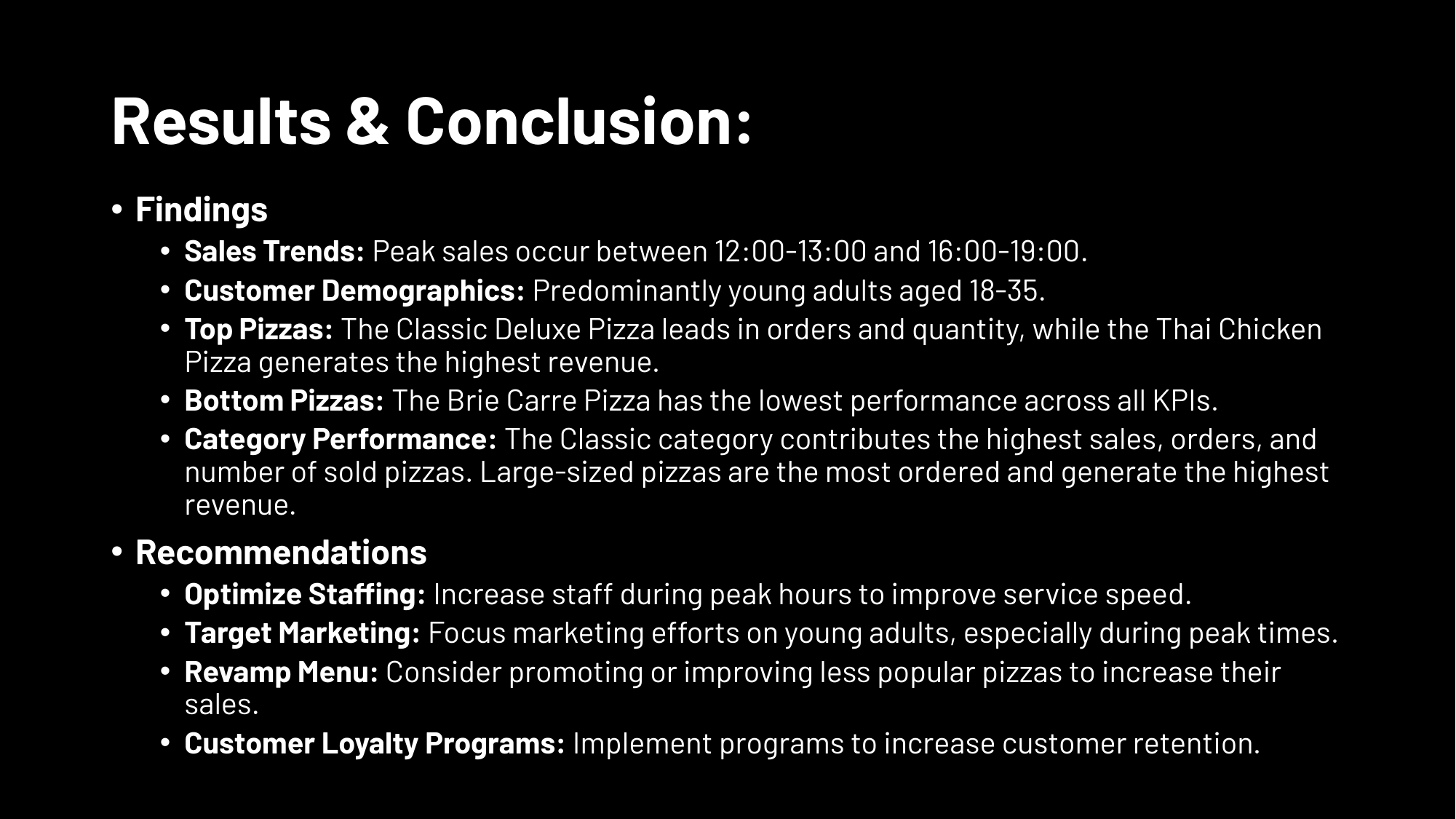

# Results & Conclusion:
Findings
Sales Trends: Peak sales occur between 12:00-13:00 and 16:00-19:00.
Customer Demographics: Predominantly young adults aged 18-35.
Top Pizzas: The Classic Deluxe Pizza leads in orders and quantity, while the Thai Chicken Pizza generates the highest revenue.
Bottom Pizzas: The Brie Carre Pizza has the lowest performance across all KPIs.
Category Performance: The Classic category contributes the highest sales, orders, and number of sold pizzas. Large-sized pizzas are the most ordered and generate the highest revenue.
Recommendations
Optimize Staffing: Increase staff during peak hours to improve service speed.
Target Marketing: Focus marketing efforts on young adults, especially during peak times.
Revamp Menu: Consider promoting or improving less popular pizzas to increase their sales.
Customer Loyalty Programs: Implement programs to increase customer retention.